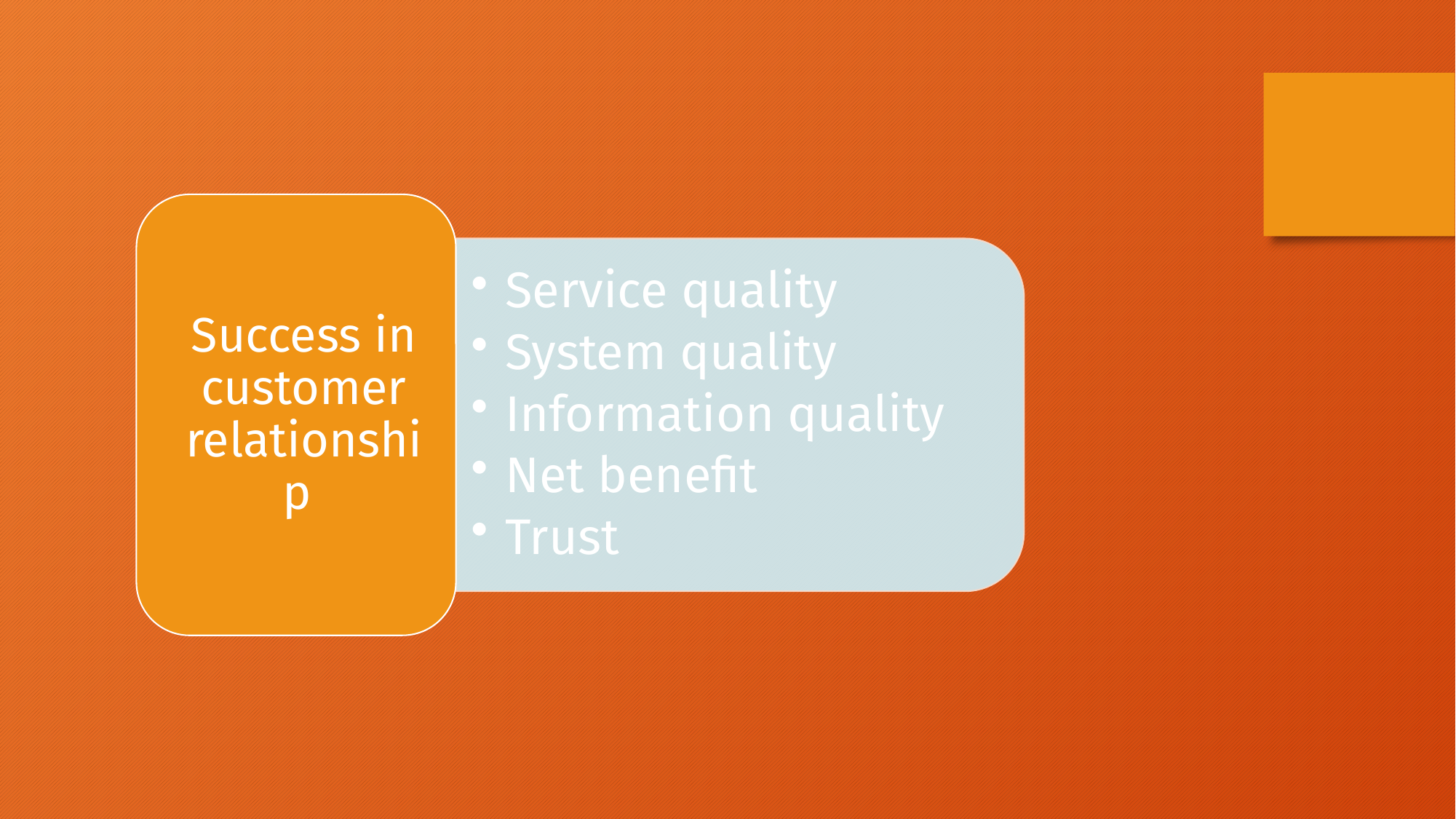

Service quality
System quality
Information quality
Net benefit
Trust
Success in customer relationship